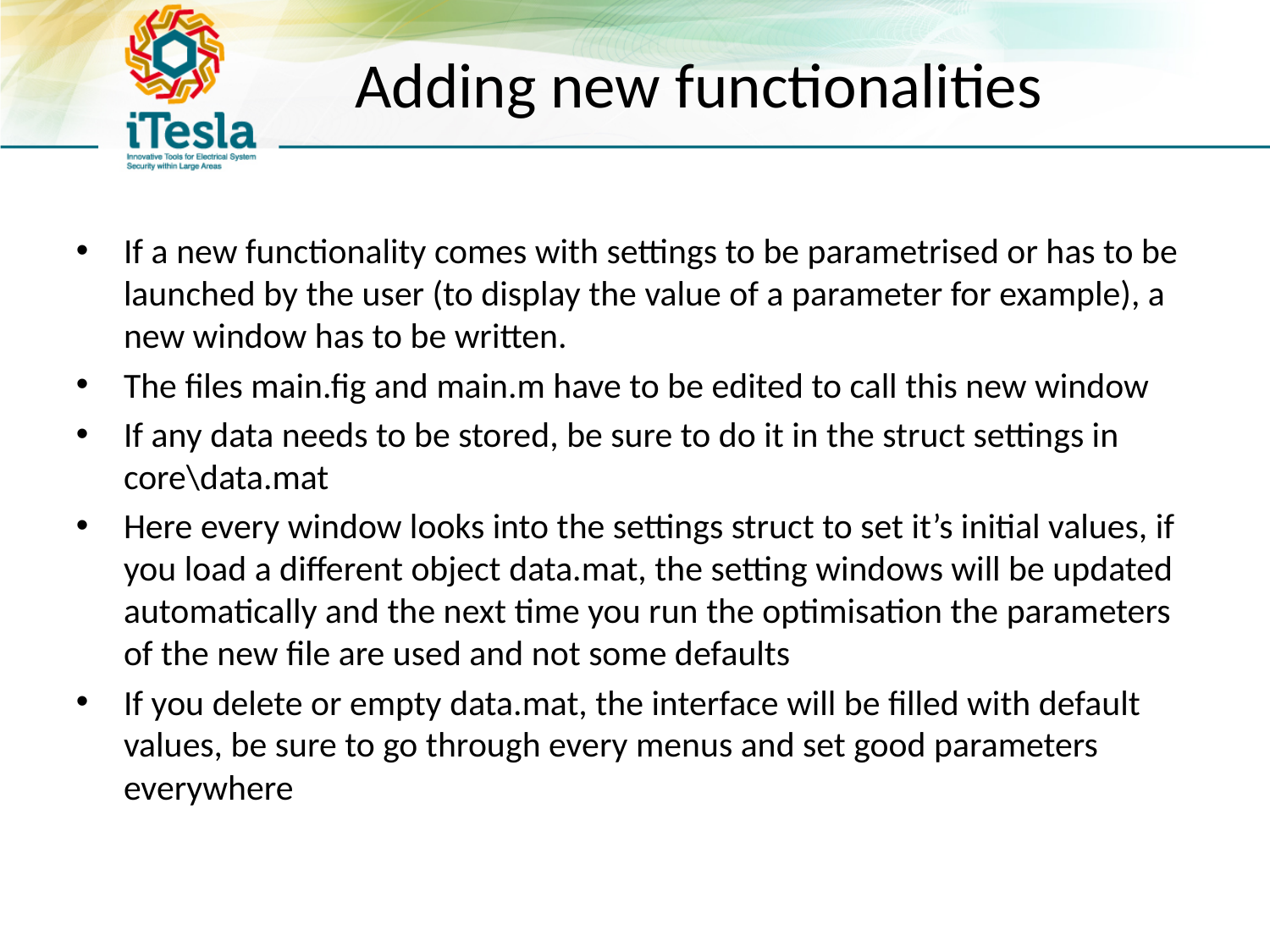

# Adding new functionalities
If a new functionality comes with settings to be parametrised or has to be launched by the user (to display the value of a parameter for example), a new window has to be written.
The files main.fig and main.m have to be edited to call this new window
If any data needs to be stored, be sure to do it in the struct settings in core\data.mat
Here every window looks into the settings struct to set it’s initial values, if you load a different object data.mat, the setting windows will be updated automatically and the next time you run the optimisation the parameters of the new file are used and not some defaults
If you delete or empty data.mat, the interface will be filled with default values, be sure to go through every menus and set good parameters everywhere